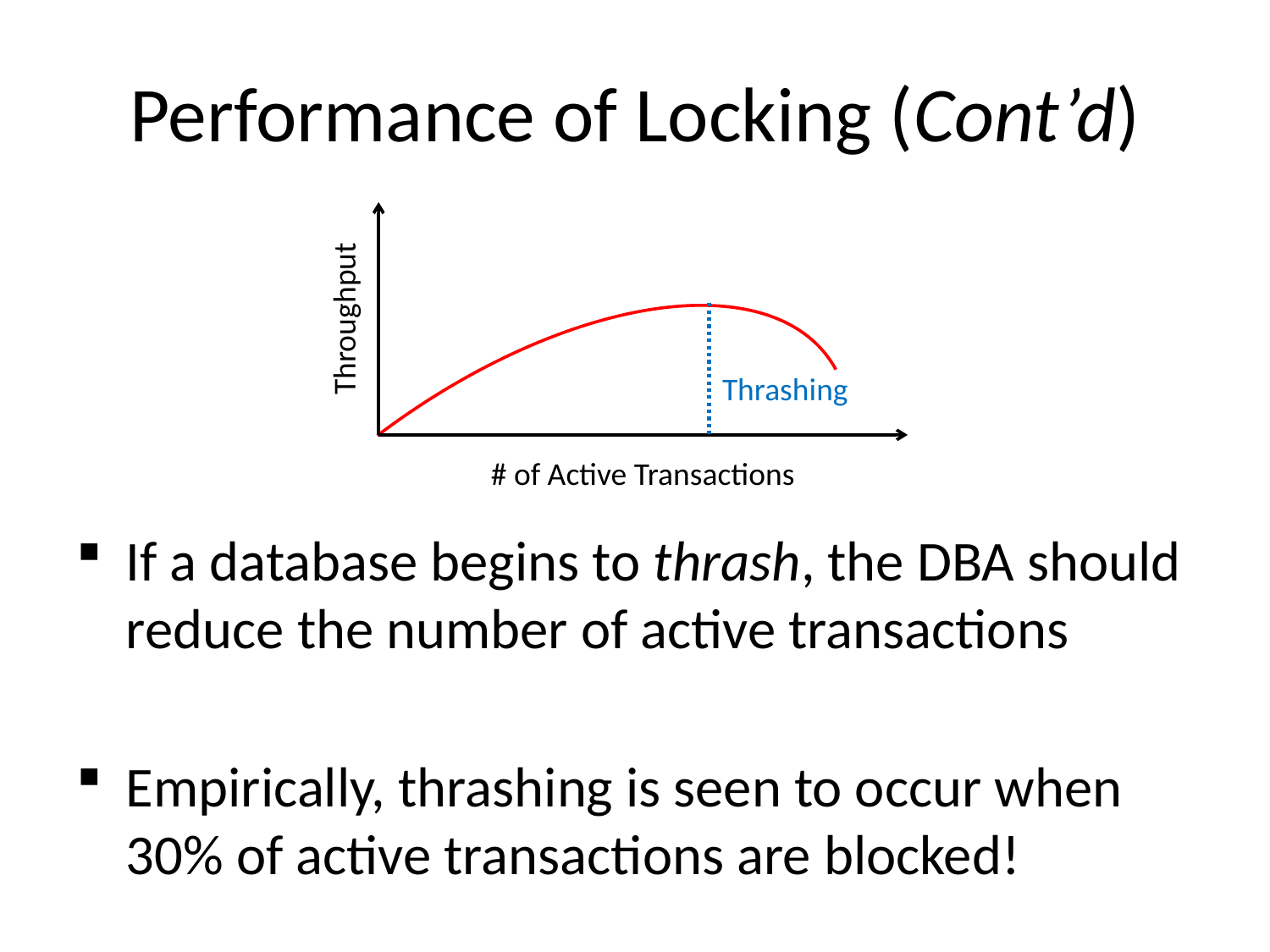

# Performance of Locking (Cont’d)
Throughput
Thrashing

# of Active Transactions
If a database begins to thrash, the DBA should reduce the number of active transactions

Empirically, thrashing is seen to occur when 30% of active transactions are blocked!